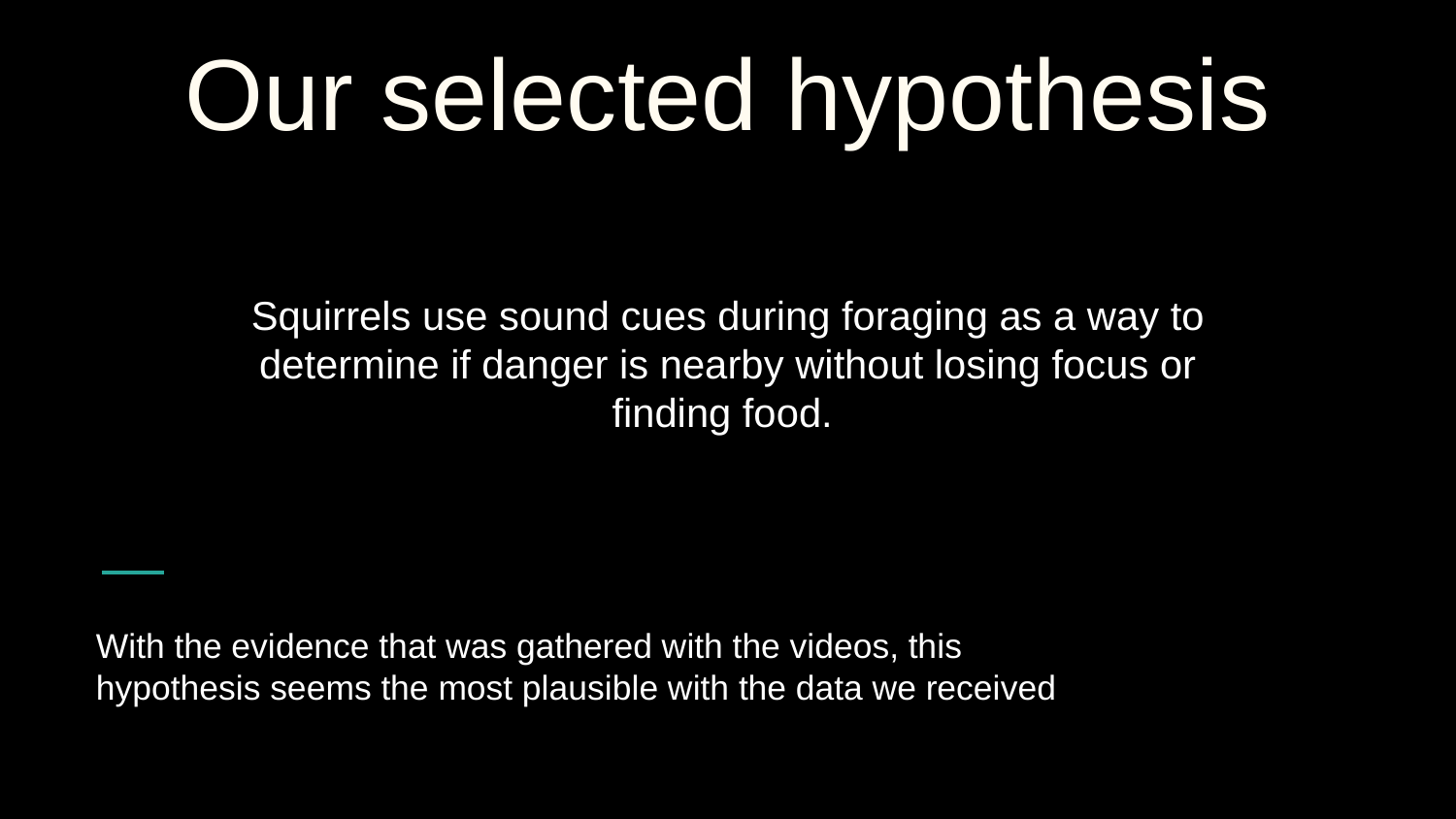

# Our selected hypothesis
Squirrels use sound cues during foraging as a way to determine if danger is nearby without losing focus or finding food.
With the evidence that was gathered with the videos, this hypothesis seems the most plausible with the data we received